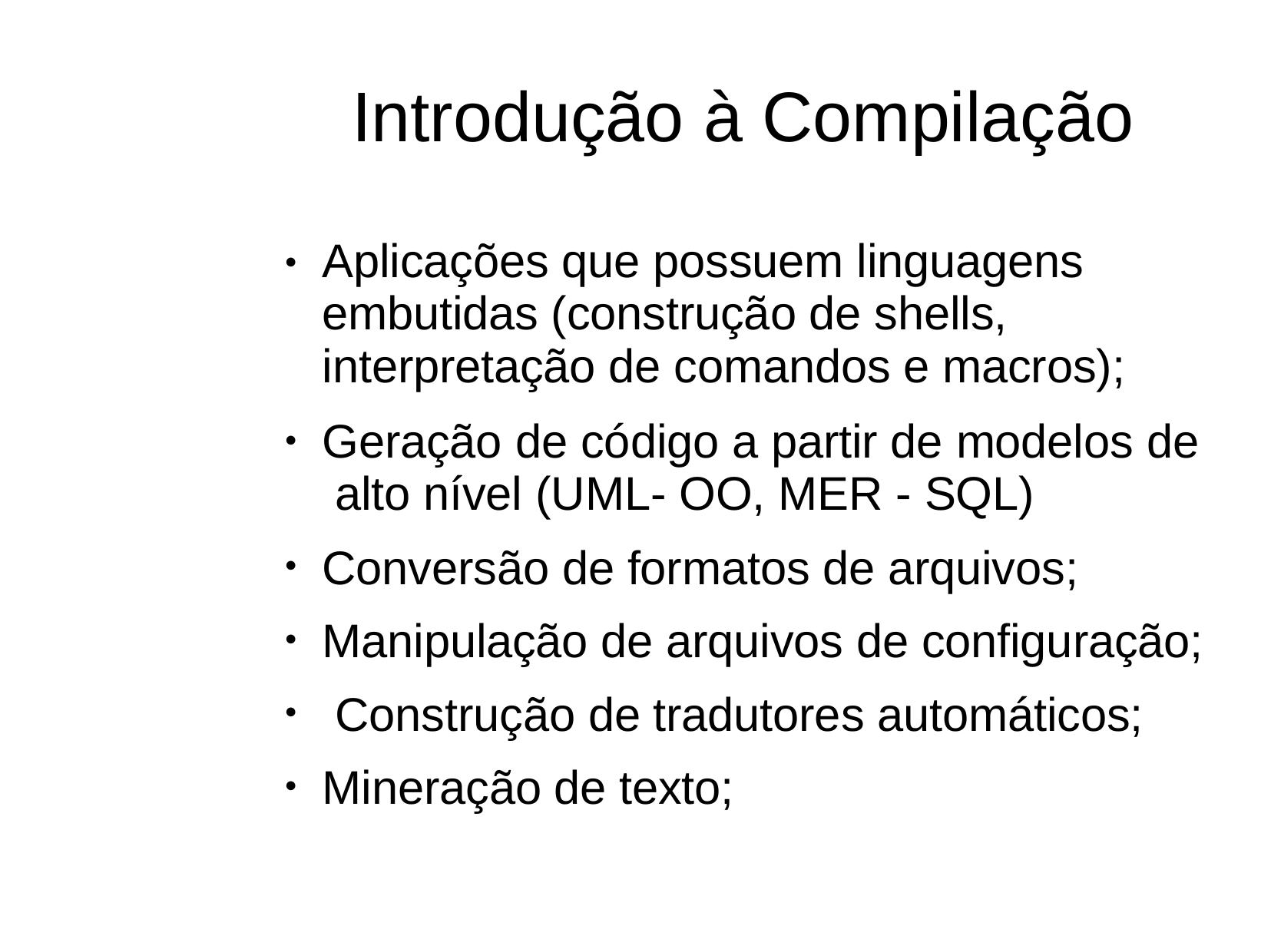

# Introdução à Compilação
Aplicações que possuem linguagens  embutidas (construção de shells,  interpretação de comandos e macros);
Geração de código a partir de modelos de  alto nível (UML- OO, MER - SQL)
Conversão de formatos de arquivos;  Manipulação de arquivos de configuração;  Construção de tradutores automáticos;  Mineração de texto;
●
●
●
●
●
●